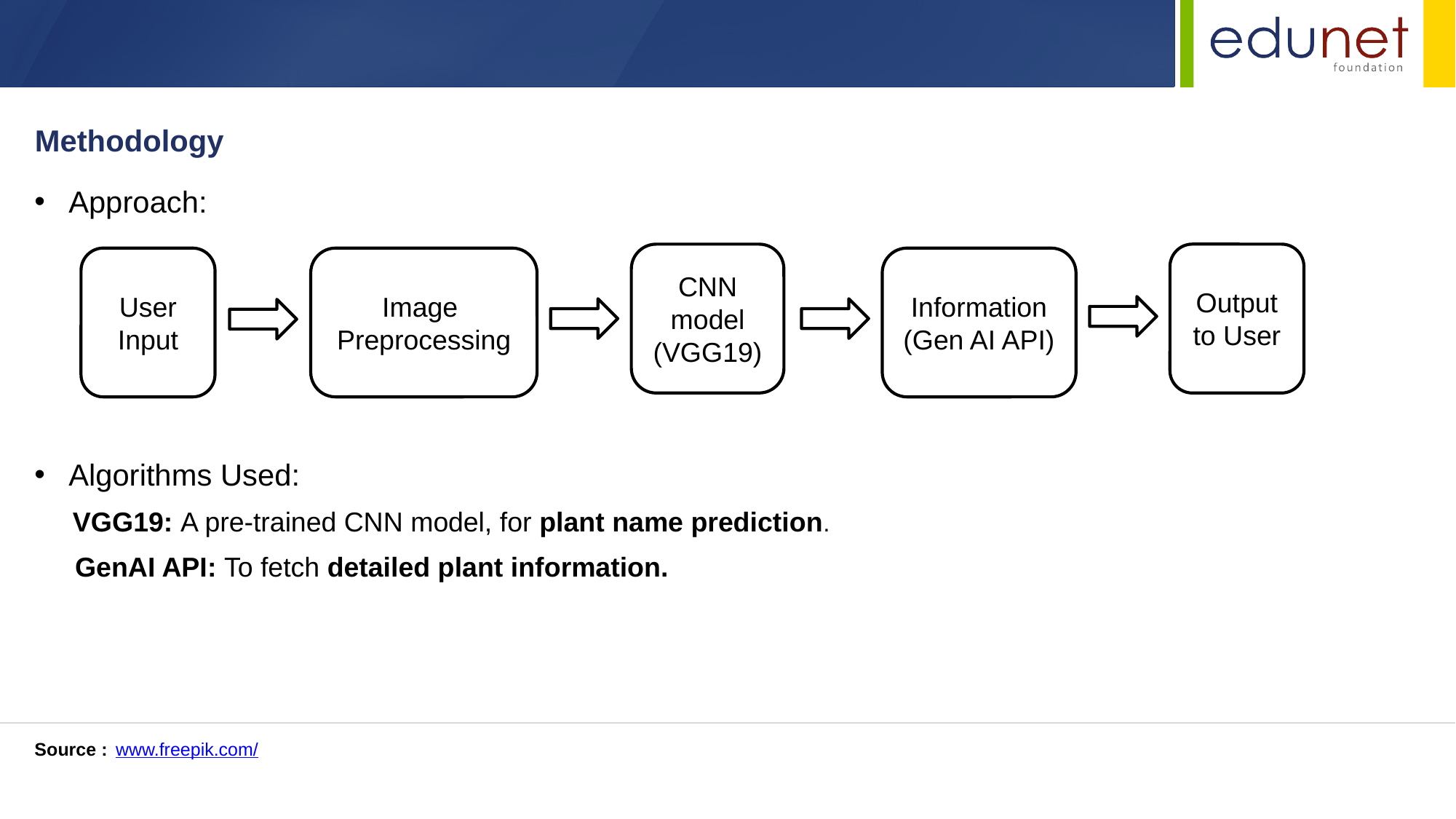

Methodology
Approach:

Algorithms Used:
     VGG19: A pre-trained CNN model, for plant name prediction.
      GenAI API: To fetch detailed plant information.
CNN model
(VGG19)
Output to User
User
Input
Image
Preprocessing
Information
(Gen AI API)

Source :
www.freepik.com/